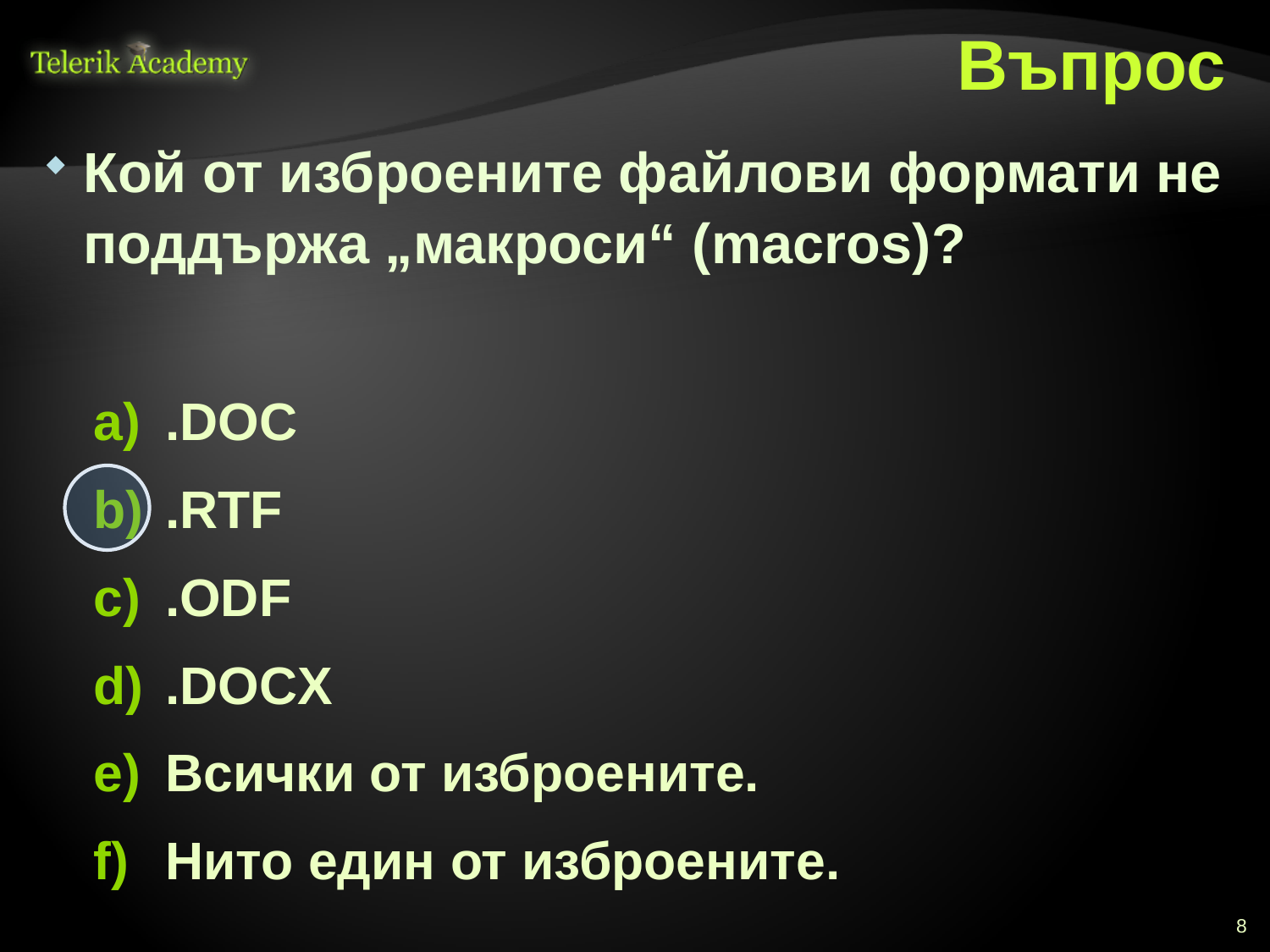

# Въпрос
Кой от изброените файлови формати не поддържа „макроси“ (macros)?

.DOC
.RTF
.ODF
.DOCX
Всички от изброените.
Нито един от изброените.

8